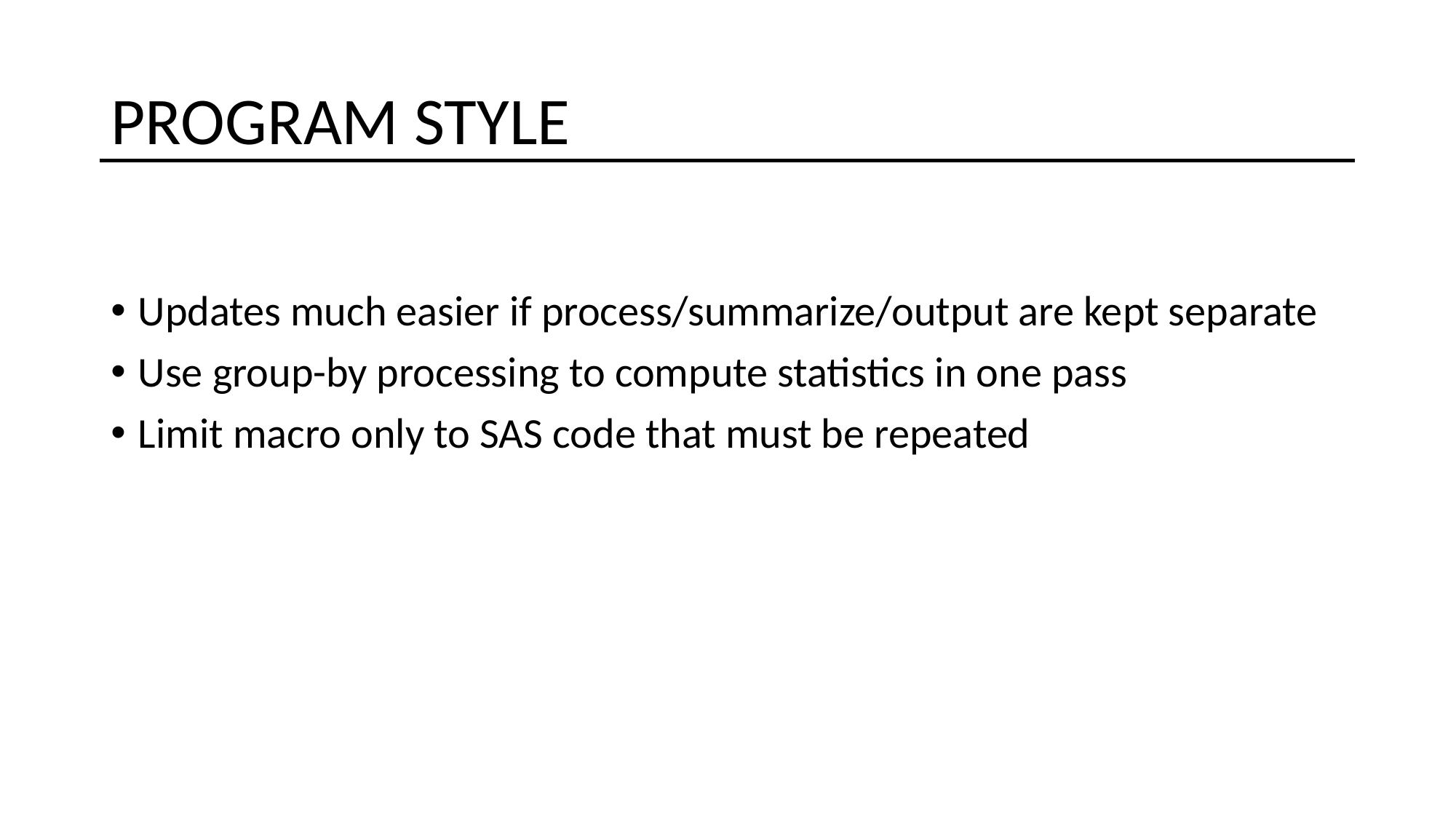

# PROGRAM STYLE

Updates much easier if process/summarize/output are kept separate
Use group-by processing to compute statistics in one pass
Limit macro only to SAS code that must be repeated